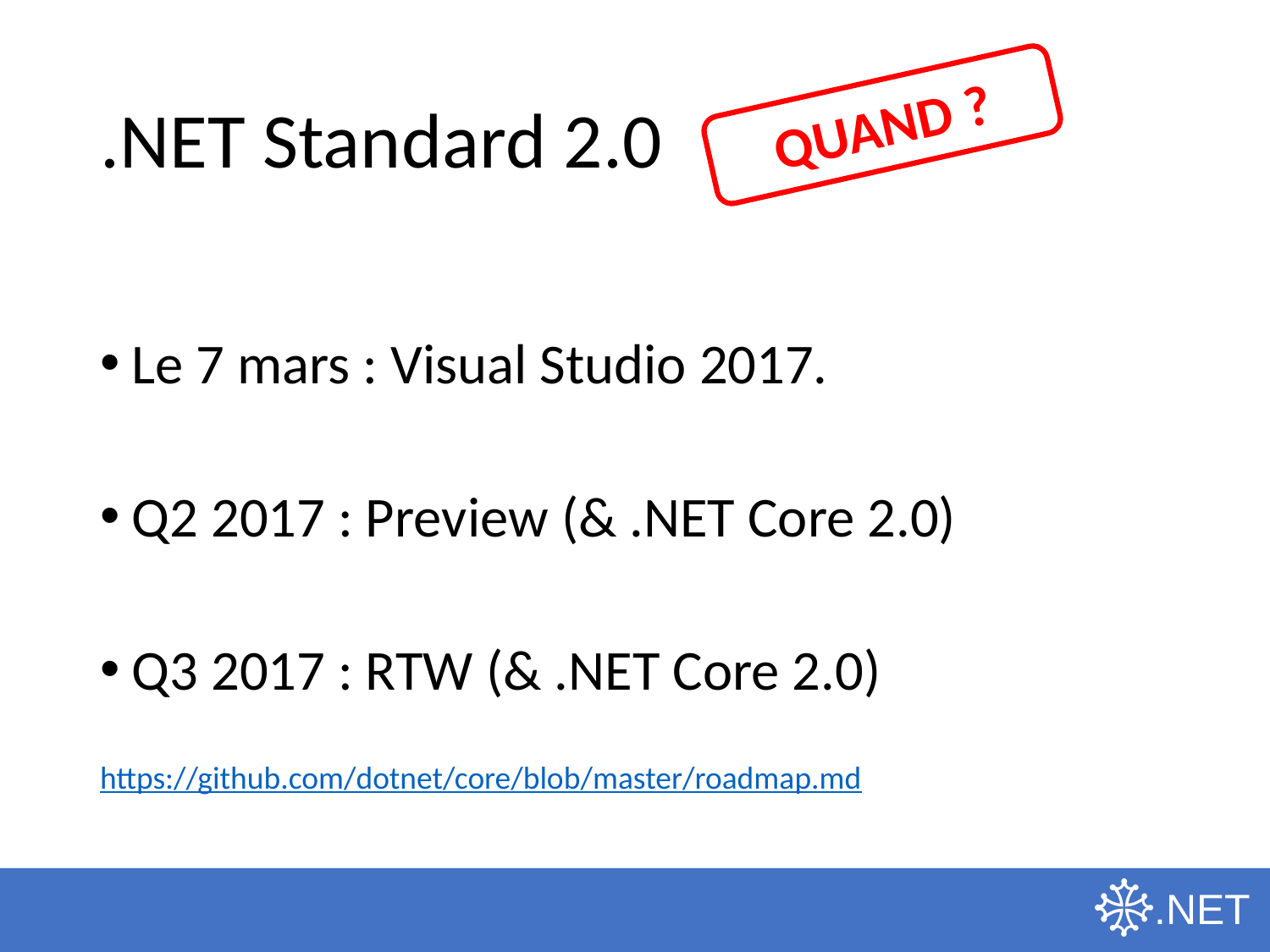

# .NET Standard 2.0
QUAND ?
Le 7 mars : Visual Studio 2017.
Q2 2017 : Preview (& .NET Core 2.0)
Q3 2017 : RTW (& .NET Core 2.0)
https://github.com/dotnet/core/blob/master/roadmap.md